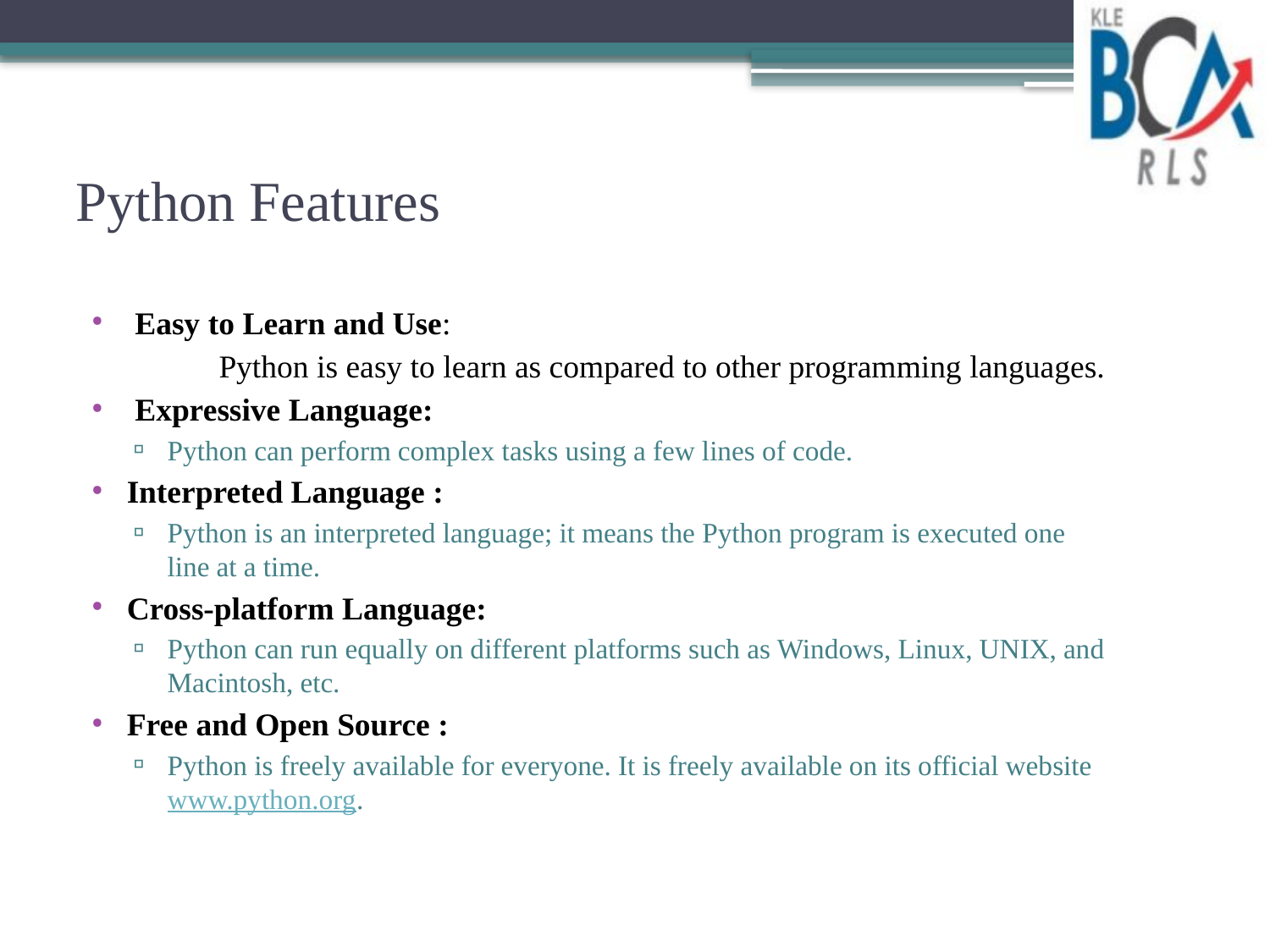

# Python Features
 Easy to Learn and Use:
	Python is easy to learn as compared to other programming languages.
 Expressive Language:
Python can perform complex tasks using a few lines of code.
Interpreted Language :
Python is an interpreted language; it means the Python program is executed one line at a time.
Cross-platform Language:
Python can run equally on different platforms such as Windows, Linux, UNIX, and Macintosh, etc.
Free and Open Source :
Python is freely available for everyone. It is freely available on its official website www.python.org.